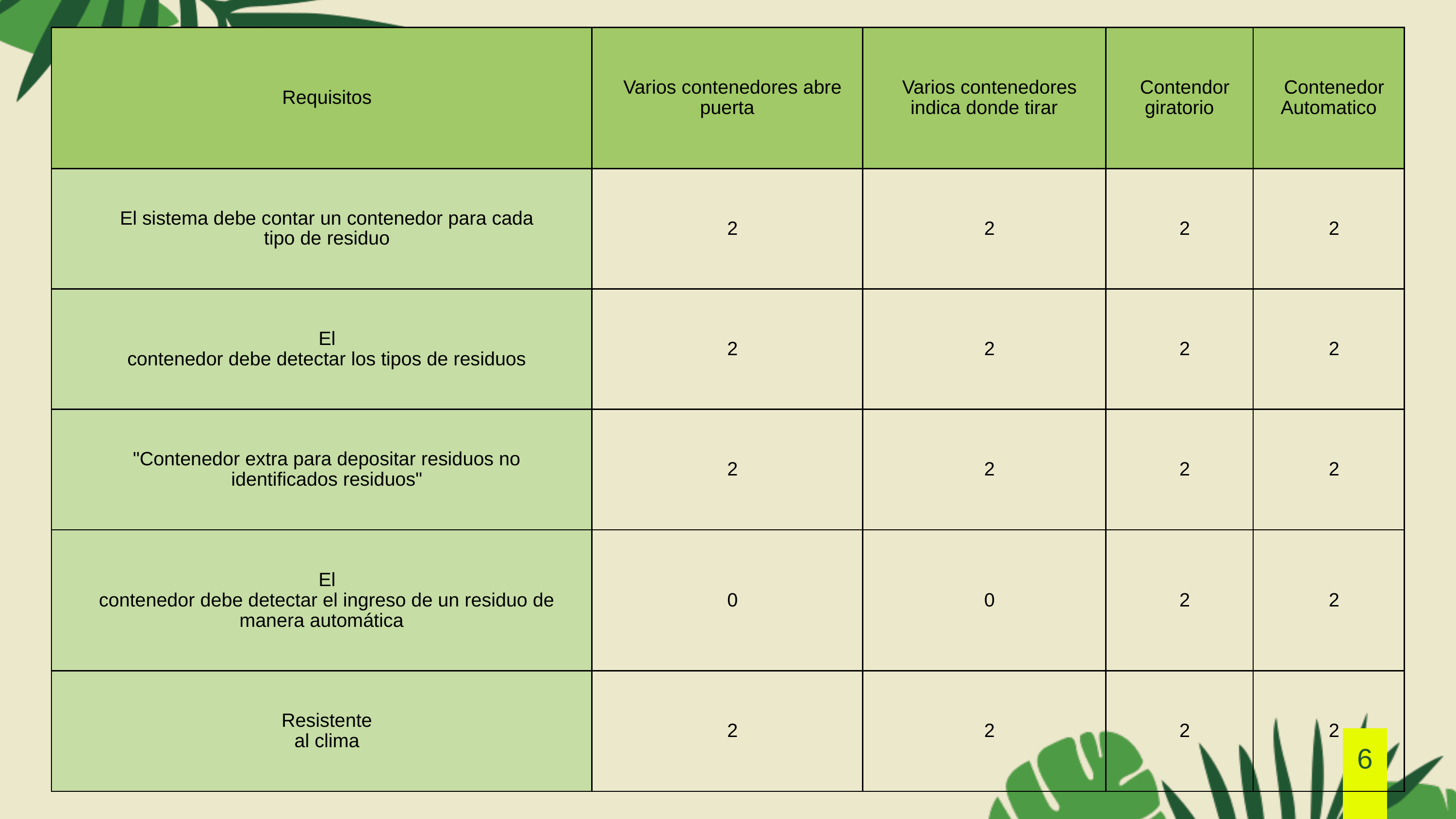

| Requisitos | Varios contenedores abre puerta | Varios contenedores indica donde tirar | Contendor giratorio | Contenedor Automatico |
| --- | --- | --- | --- | --- |
| El sistema debe contar un contenedor para cada tipo de residuo | 2 | 2 | 2 | 2 |
| El contenedor debe detectar los tipos de residuos | 2 | 2 | 2 | 2 |
| "Contenedor extra para depositar residuos no identificados residuos" | 2 | 2 | 2 | 2 |
| El contenedor debe detectar el ingreso de un residuo de manera automática | 0 | 0 | 2 | 2 |
| Resistente al clima | 2 | 2 | 2 | 2 |

6